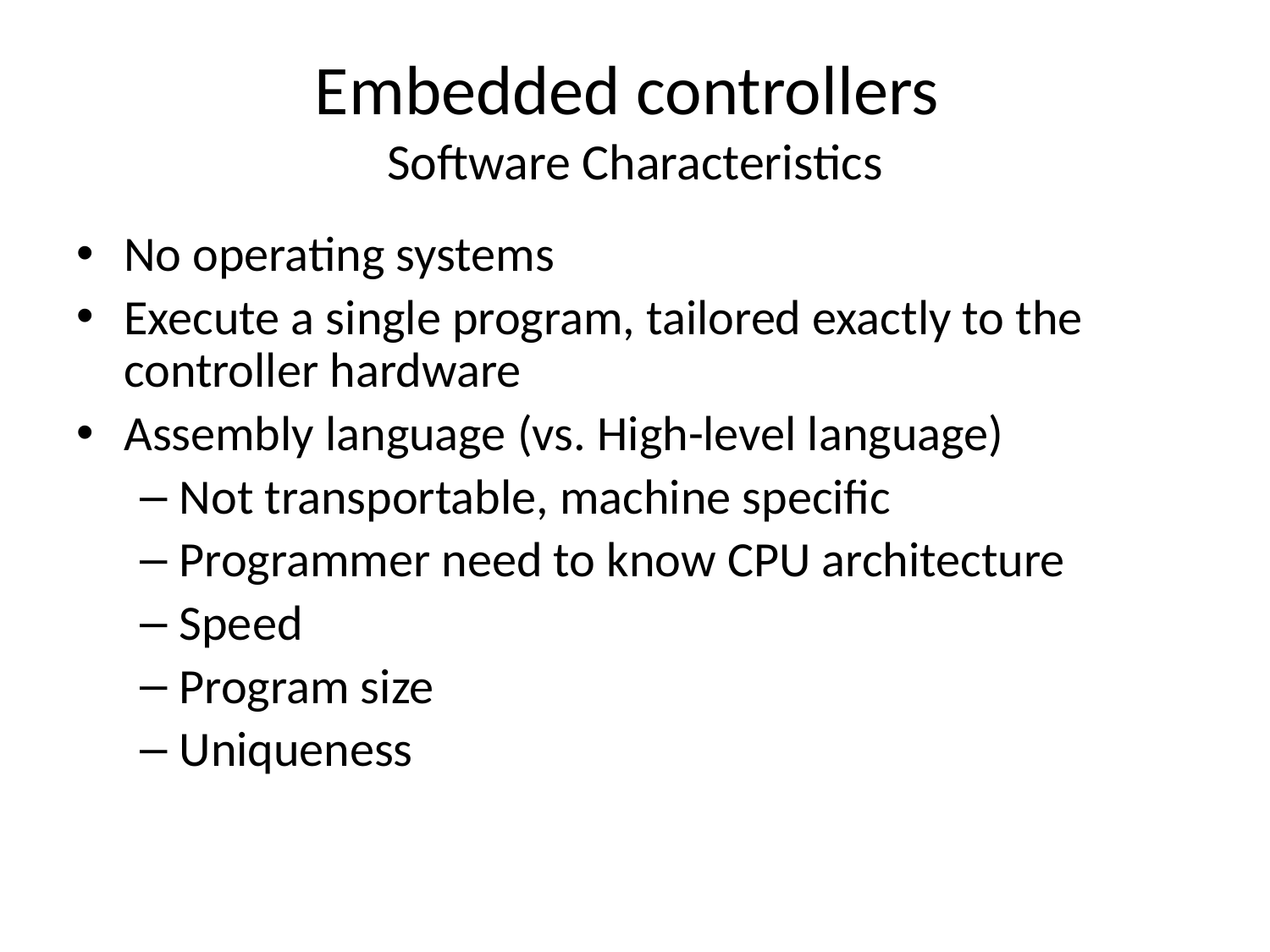

# Embedded controllers Software Characteristics
No operating systems
Execute a single program, tailored exactly to the controller hardware
Assembly language (vs. High-level language)
Not transportable, machine specific
Programmer need to know CPU architecture
Speed
Program size
Uniqueness